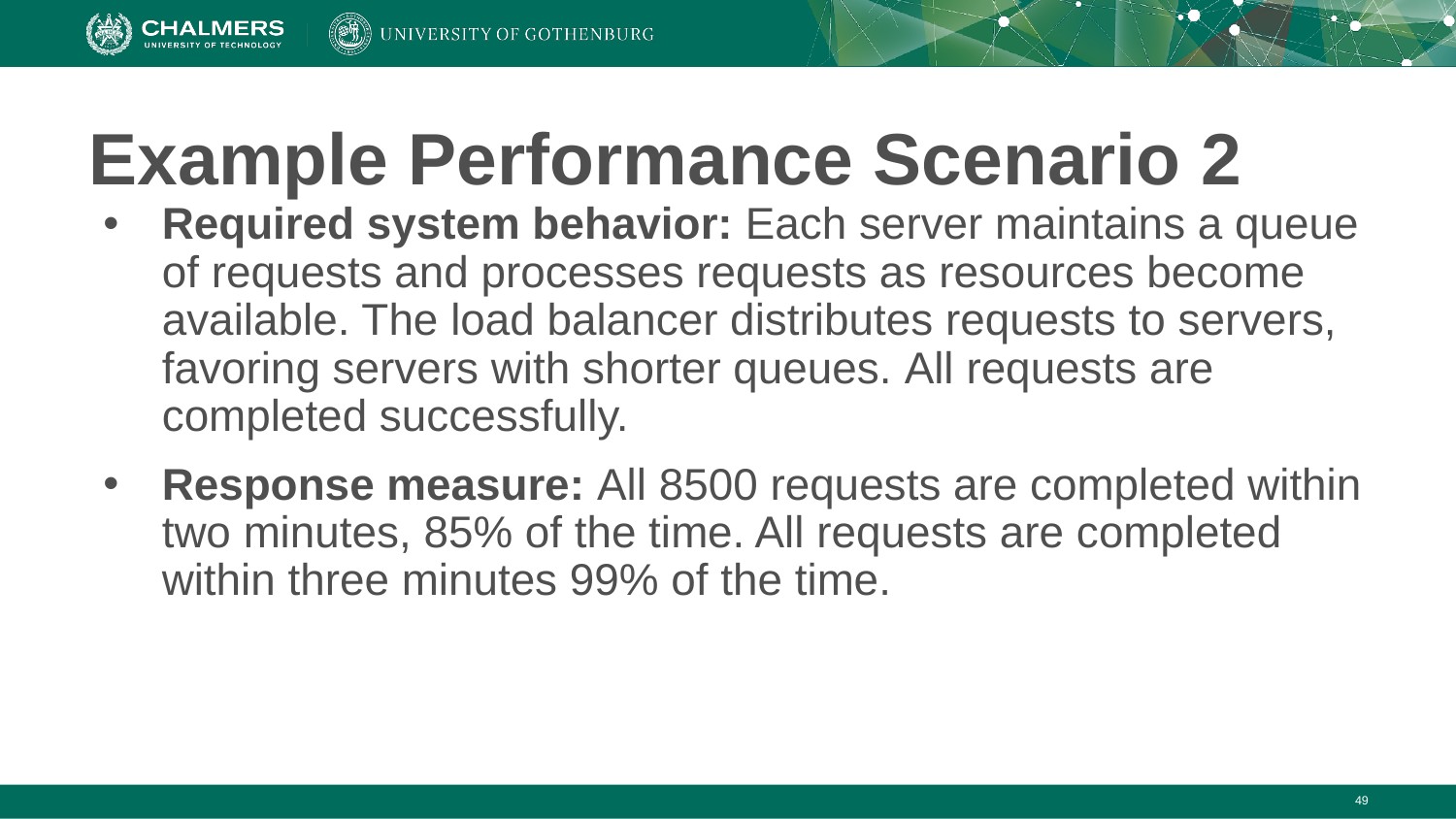

# Example Performance Scenario 2
Required system behavior: Each server maintains a queue of requests and processes requests as resources become available. The load balancer distributes requests to servers, favoring servers with shorter queues. All requests are completed successfully.
Response measure: All 8500 requests are completed within two minutes, 85% of the time. All requests are completed within three minutes 99% of the time.
49